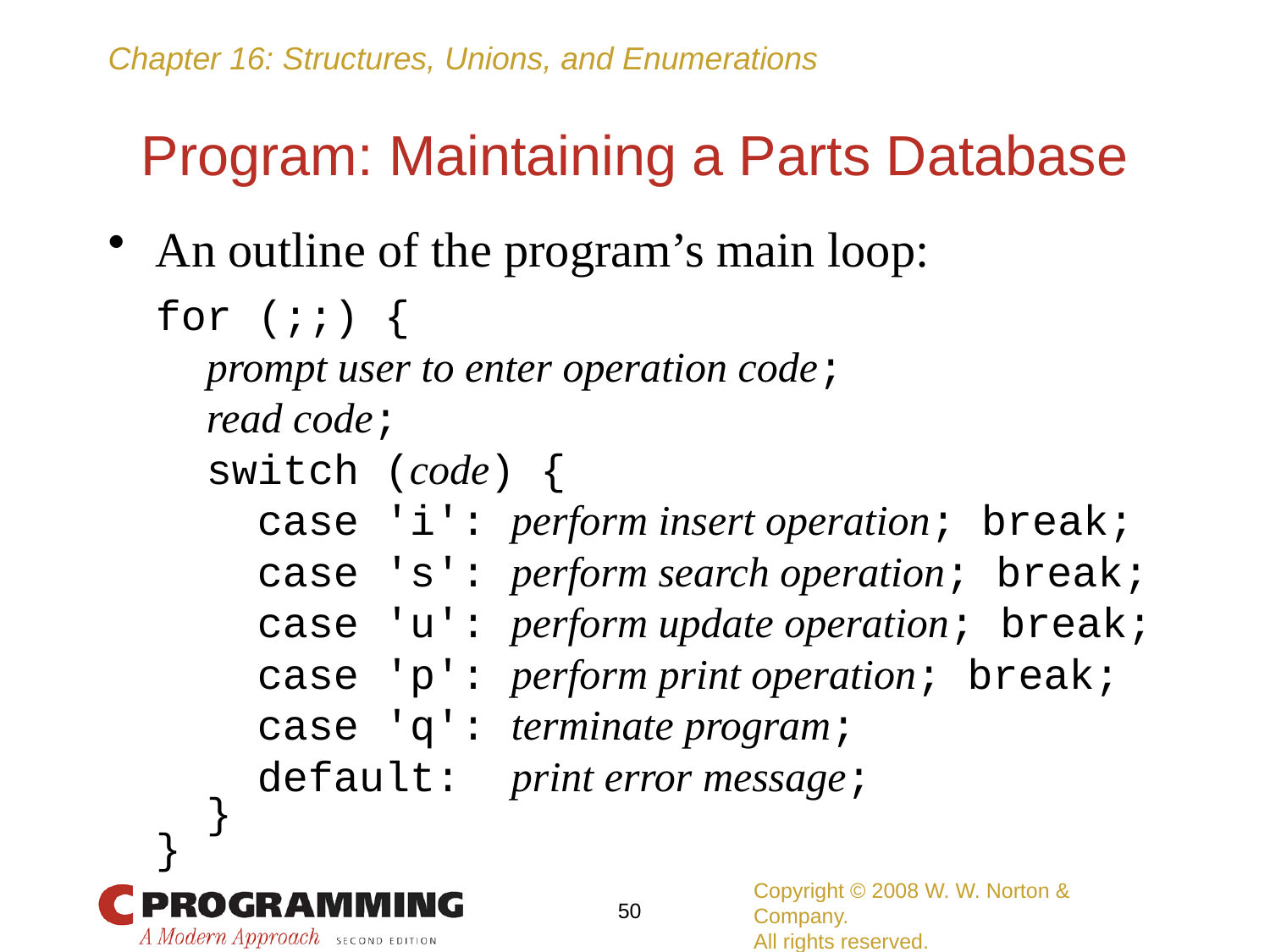

# Program: Maintaining a Parts Database
An outline of the program’s main loop:
	for (;;) {
	  prompt user to enter operation code;
	  read code;
	  switch (code) {
	    case 'i': perform insert operation; break;
	    case 's': perform search operation; break;
	    case 'u': perform update operation; break;
	    case 'p': perform print operation; break;
	    case 'q': terminate program;
	    default:  print error message;
	  }
	}
Copyright © 2008 W. W. Norton & Company.
All rights reserved.
50